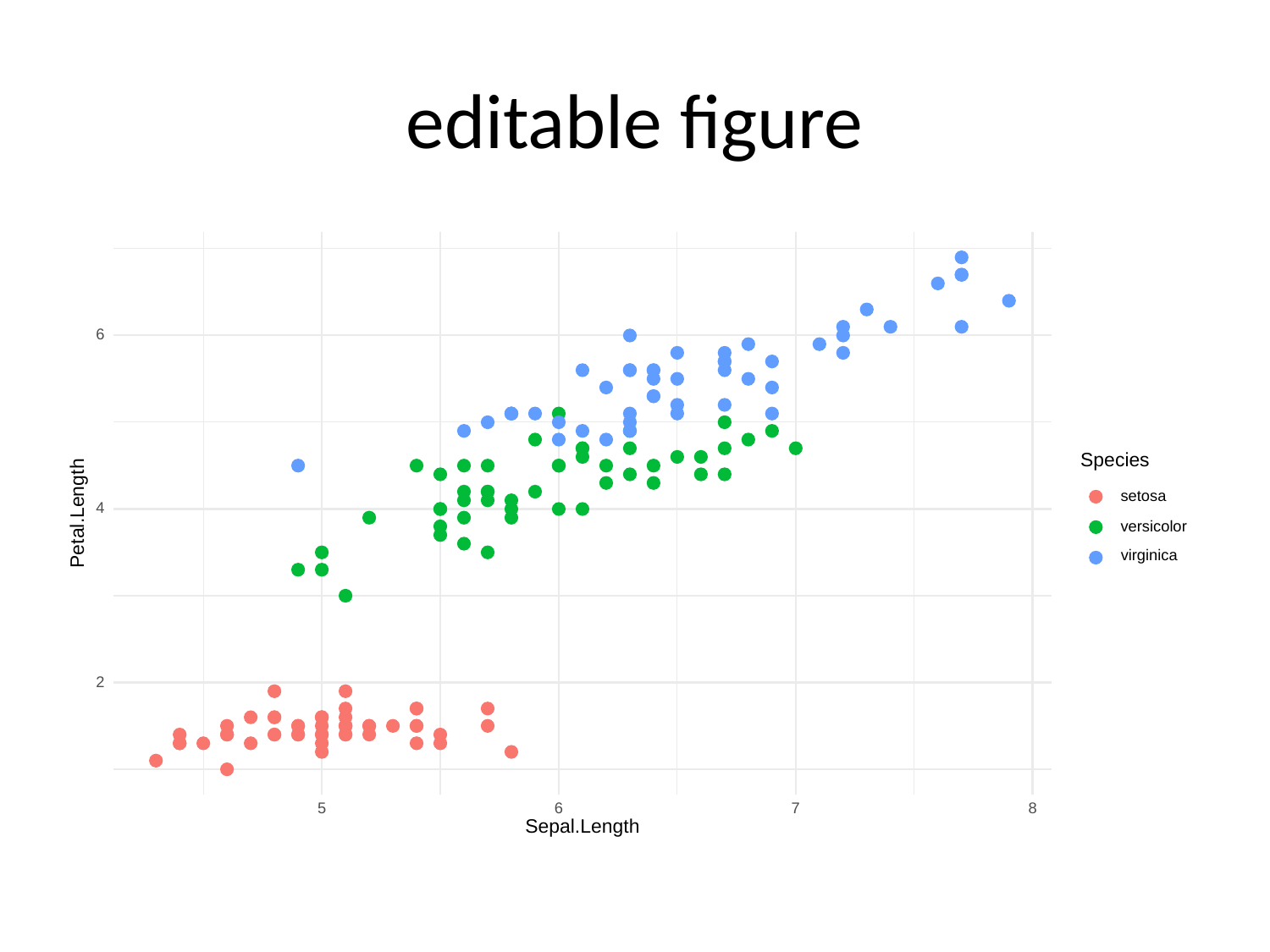

# editable figure

6

Species

setosa

4
Petal.Length

versicolor

virginica

2

6
8
5
7
Sepal.Length